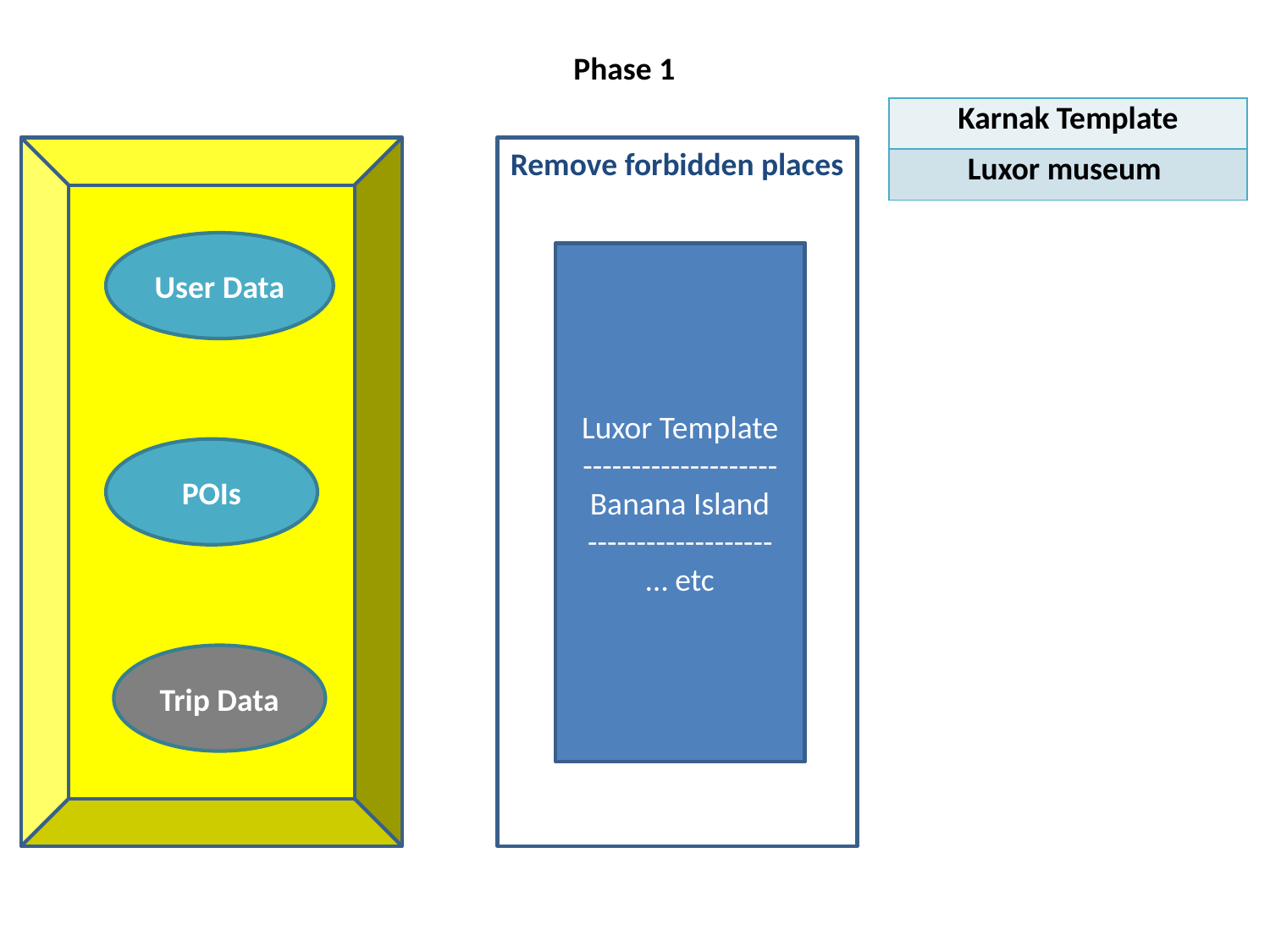

Phase 1
| Karnak Template |
| --- |
| Luxor museum |

Remove forbidden places
User Data
Luxor Template
--------------------
Banana Island
-------------------
… etc
Luxor Template
--------------------
Banana Island
--------------------
Karnak Template
-------------------
… etc
POIs

Trip Data